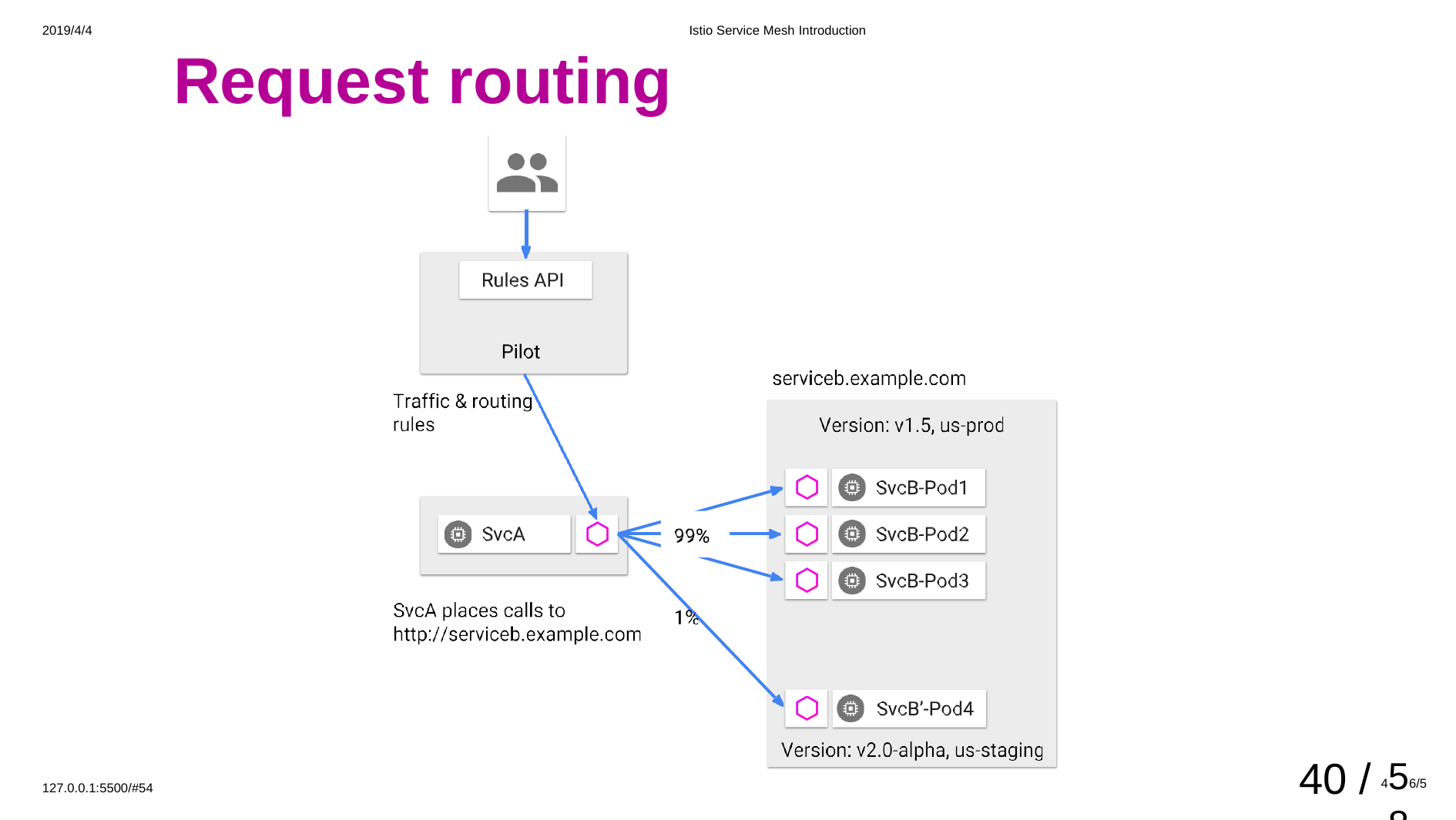

2019/4/4
Istio Service Mesh Introduction
# Request routing

40 /
456/588
127.0.0.1:5500/#54